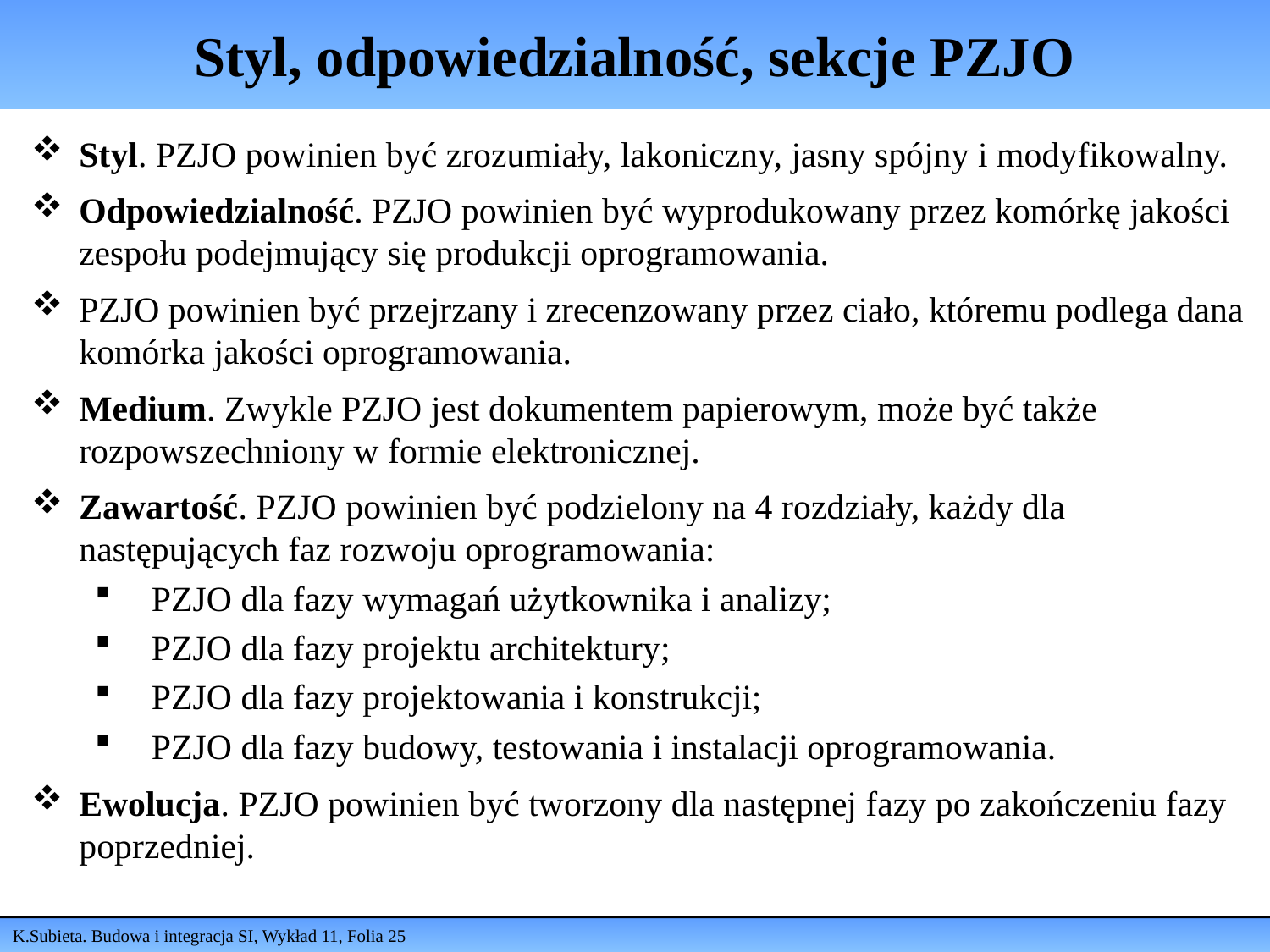

# Styl, odpowiedzialność, sekcje PZJO
Styl. PZJO powinien być zrozumiały, lakoniczny, jasny spójny i modyfikowalny.
Odpowiedzialność. PZJO powinien być wyprodukowany przez komórkę jakości zespołu podejmujący się produkcji oprogramowania.
PZJO powinien być przejrzany i zrecenzowany przez ciało, któremu podlega dana komórka jakości oprogramowania.
Medium. Zwykle PZJO jest dokumentem papierowym, może być także rozpowszechniony w formie elektronicznej.
Zawartość. PZJO powinien być podzielony na 4 rozdziały, każdy dla następujących faz rozwoju oprogramowania:
 PZJO dla fazy wymagań użytkownika i analizy;
 PZJO dla fazy projektu architektury;
 PZJO dla fazy projektowania i konstrukcji;
 PZJO dla fazy budowy, testowania i instalacji oprogramowania.
Ewolucja. PZJO powinien być tworzony dla następnej fazy po zakończeniu fazy poprzedniej.